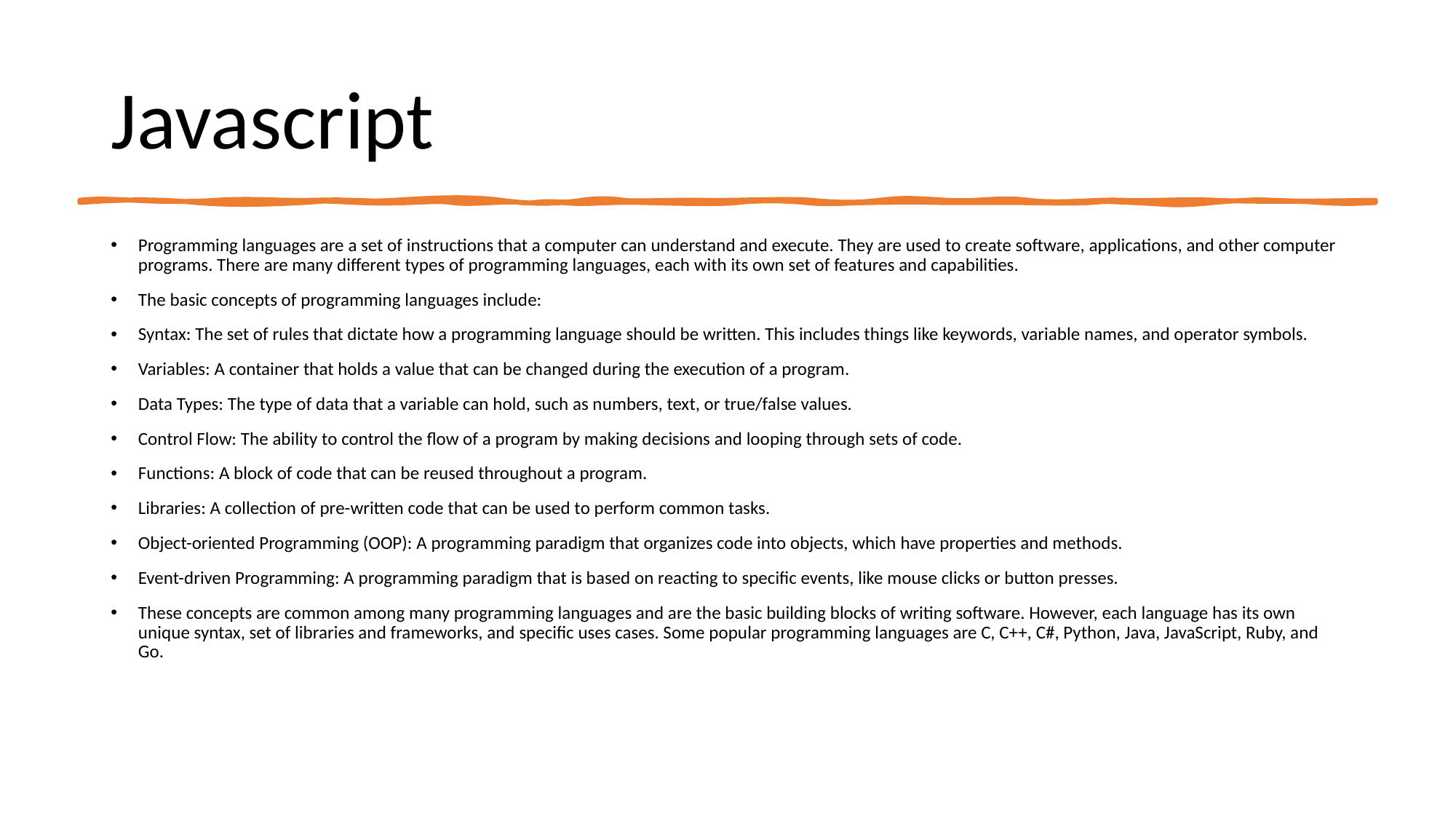

# Javascript

Programming languages are a set of instructions that a computer can understand and execute. They are used to create software, applications, and other computer programs. There are many different types of programming languages, each with its own set of features and capabilities.
The basic concepts of programming languages include:
Syntax: The set of rules that dictate how a programming language should be written. This includes things like keywords, variable names, and operator symbols.
Variables: A container that holds a value that can be changed during the execution of a program.
Data Types: The type of data that a variable can hold, such as numbers, text, or true/false values.
Control Flow: The ability to control the flow of a program by making decisions and looping through sets of code.
Functions: A block of code that can be reused throughout a program.
Libraries: A collection of pre-written code that can be used to perform common tasks.
Object-oriented Programming (OOP): A programming paradigm that organizes code into objects, which have properties and methods.
Event-driven Programming: A programming paradigm that is based on reacting to specific events, like mouse clicks or button presses.
These concepts are common among many programming languages and are the basic building blocks of writing software. However, each language has its own unique syntax, set of libraries and frameworks, and specific uses cases. Some popular programming languages are C, C++, C#, Python, Java, JavaScript, Ruby, and Go.